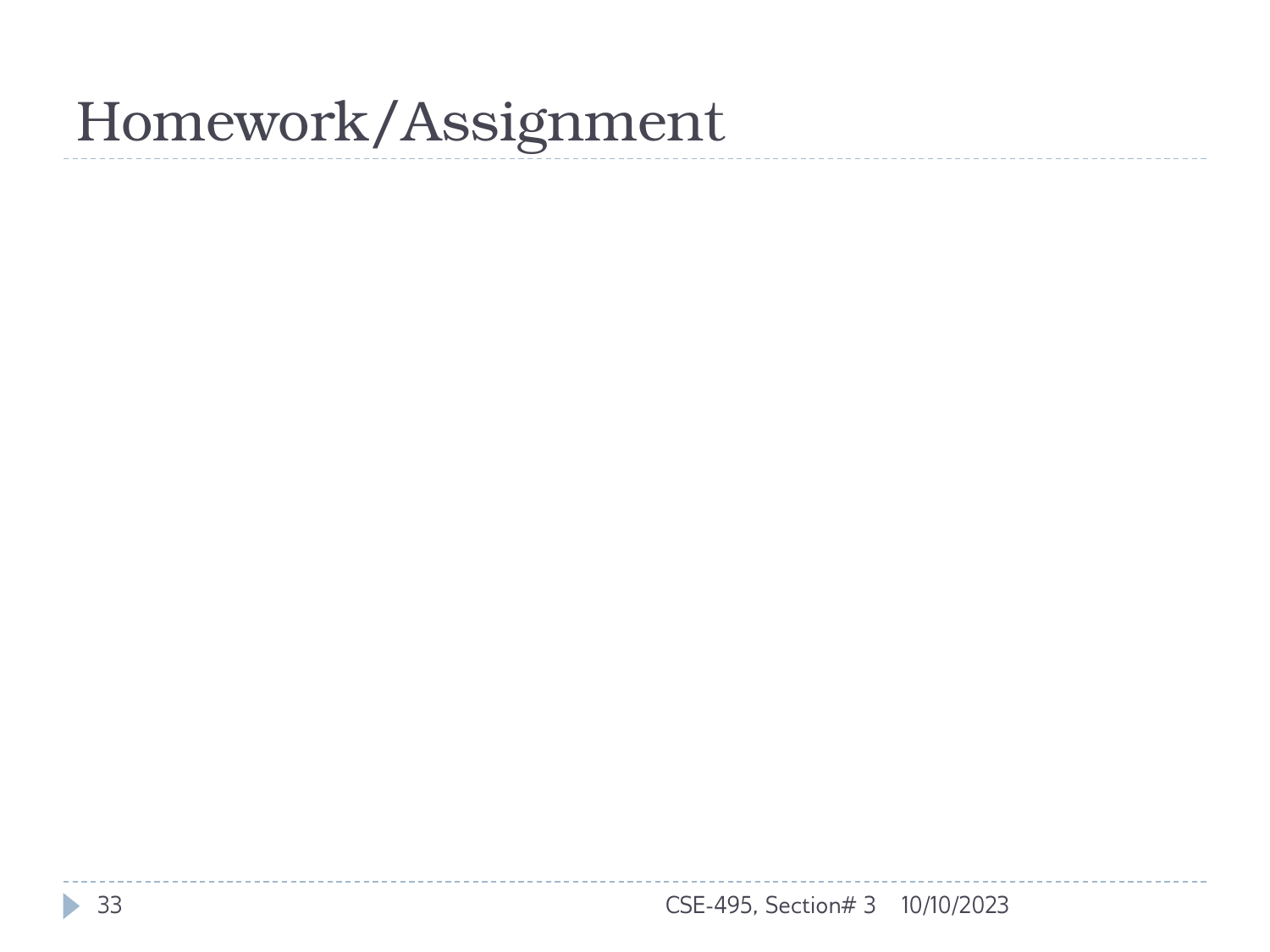

# Homework/Assignment

33
CSE-495, Section# 3
10/10/2023